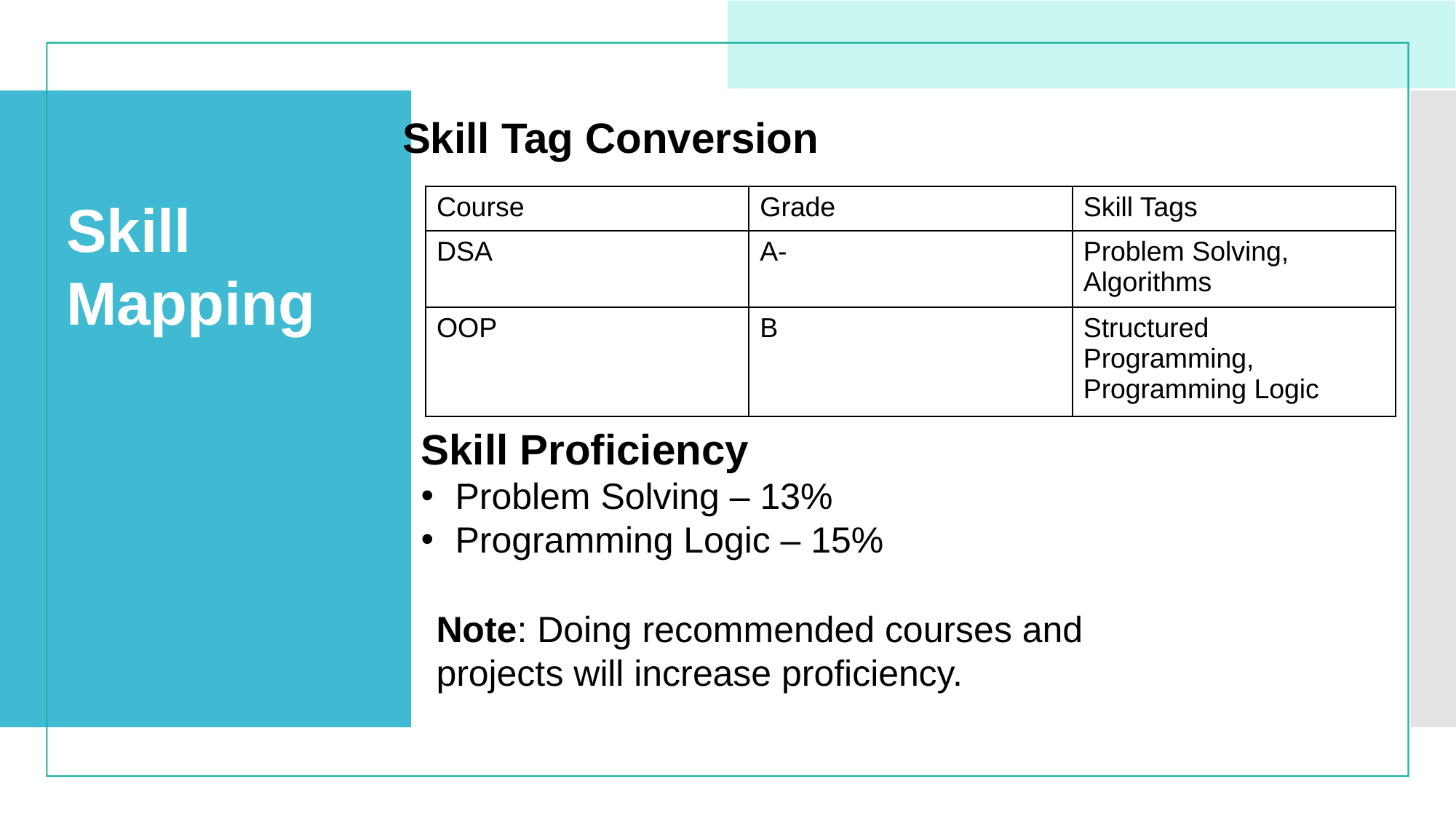

#
Skill Tag Conversion

Skill Mapping
| Course | Grade | Skill Tags |
| --- | --- | --- |
| DSA | A- | Problem Solving, Algorithms |
| OOP | B | Structured Programming, Programming Logic |
Skill Proficiency
Problem Solving – 13%
Programming Logic – 15%
Note: Doing recommended courses and projects will increase proficiency.